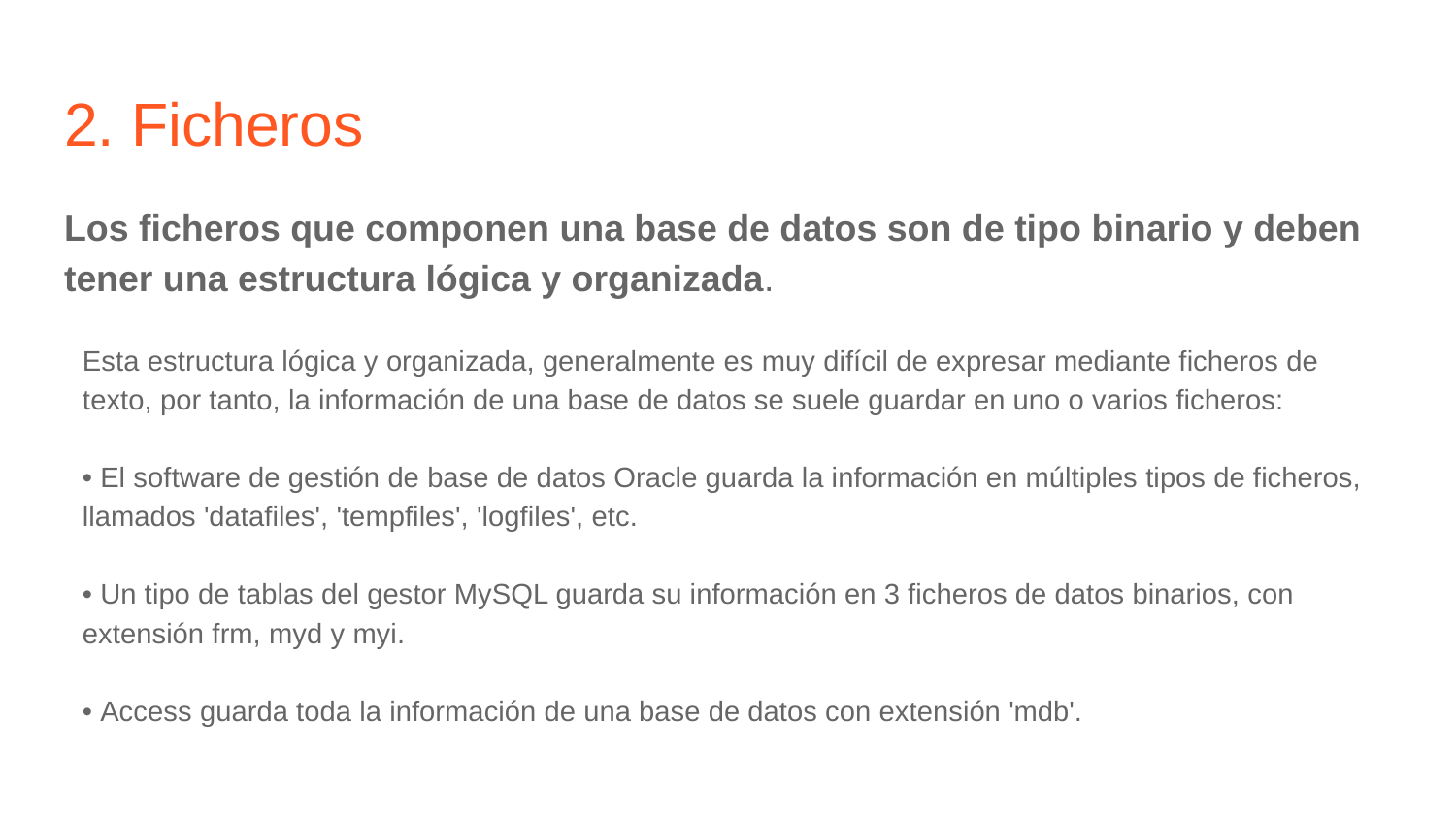

# 2. Ficheros
Los ficheros que componen una base de datos son de tipo binario y deben tener una estructura lógica y organizada.

Esta estructura lógica y organizada, generalmente es muy difícil de expresar mediante ficheros de texto, por tanto, la información de una base de datos se suele guardar en uno o varios ficheros:

• El software de gestión de base de datos Oracle guarda la información en múltiples tipos de ficheros, llamados 'datafiles', 'tempfiles', 'logfiles', etc.

• Un tipo de tablas del gestor MySQL guarda su información en 3 ficheros de datos binarios, con extensión frm, myd y myi.

• Access guarda toda la información de una base de datos con extensión 'mdb'.